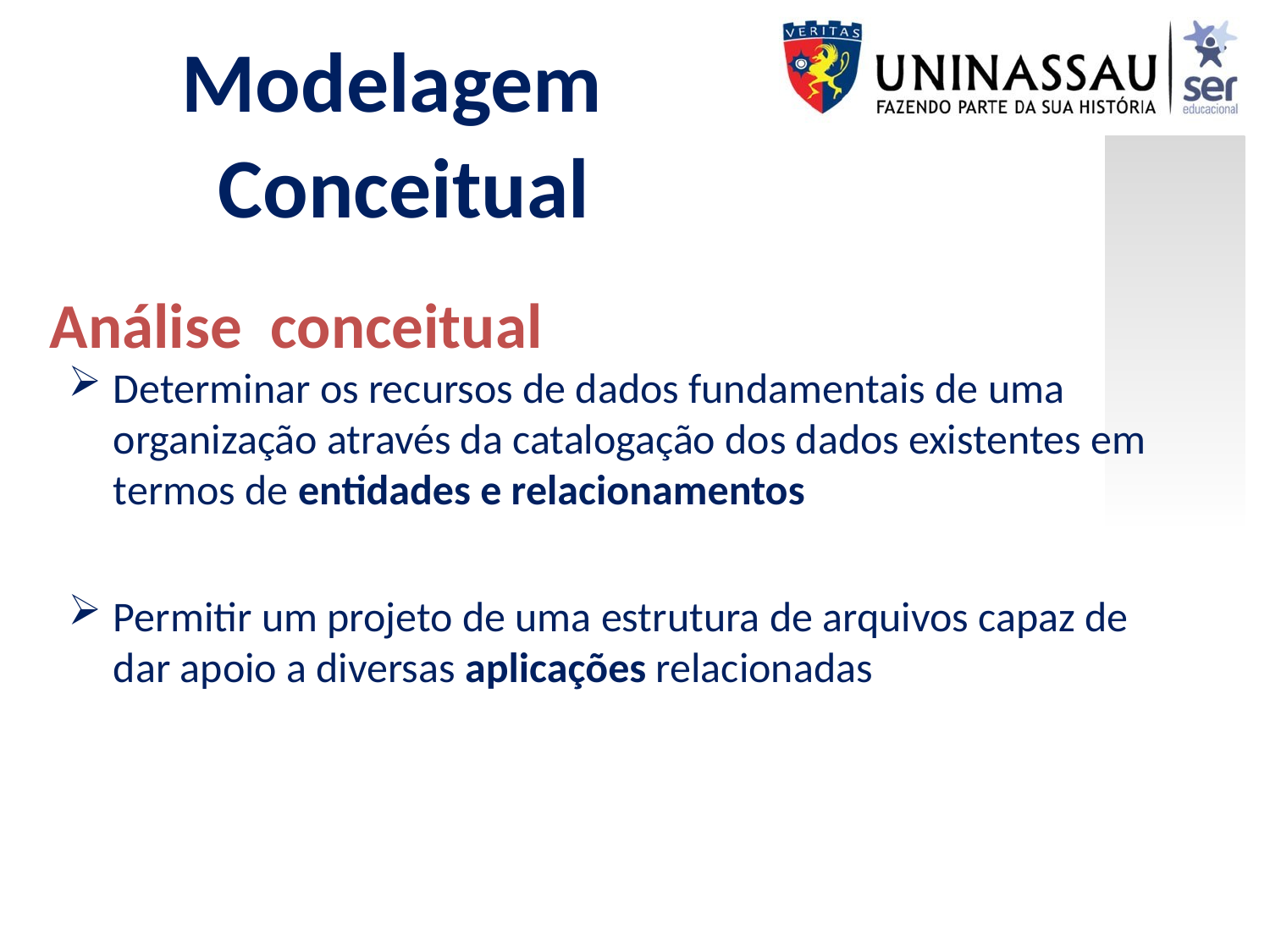

Modelagem
Conceitual
Análise  conceitual
Determinar os recursos de dados fundamentais de uma organização através da catalogação dos dados existentes em termos de entidades e relacionamentos

Permitir um projeto de uma estrutura de arquivos capaz de dar apoio a diversas aplicações relacionadas